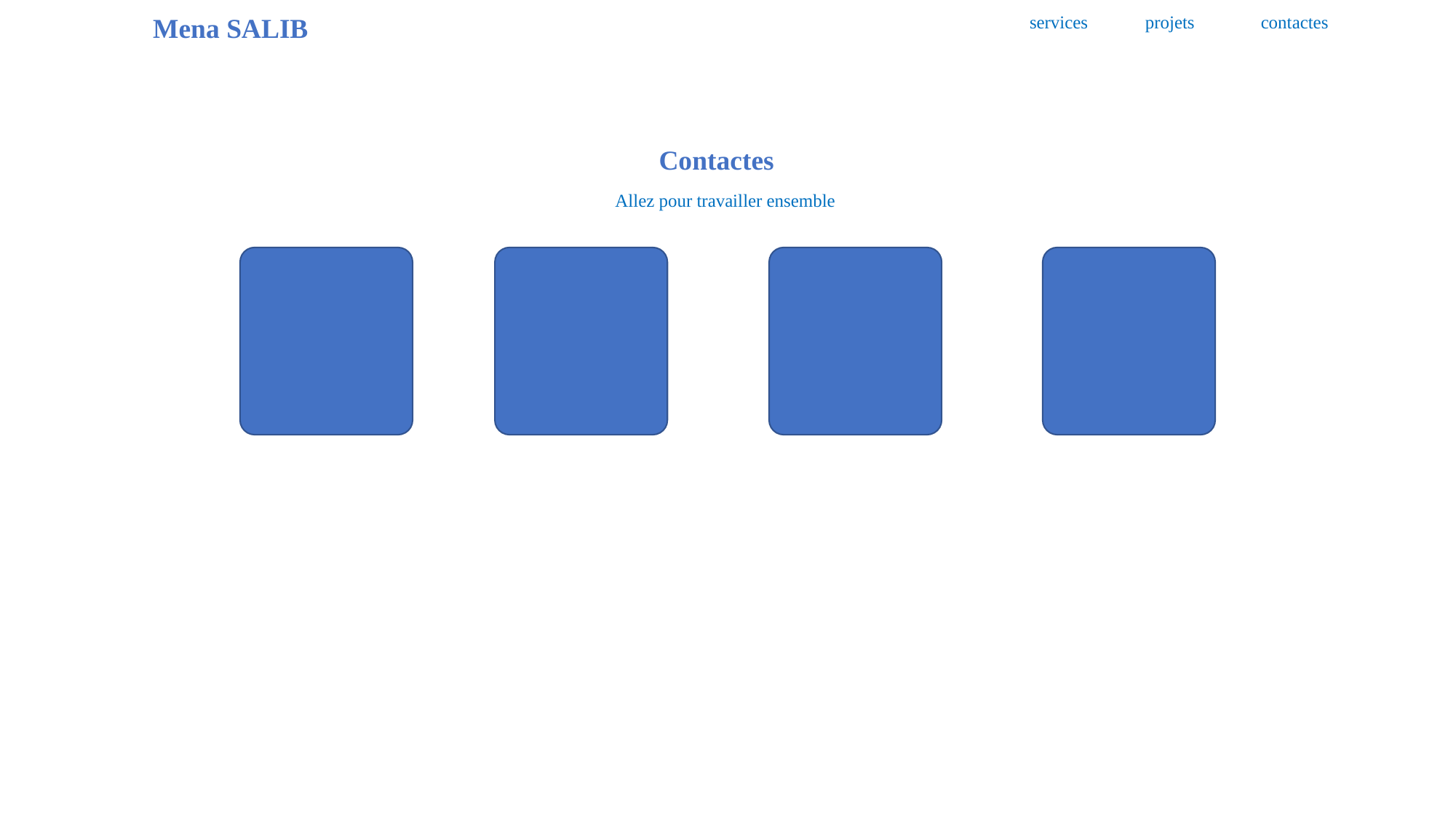

Mena SALIB
projets
contactes
services
Contactes
Allez pour travailler ensemble